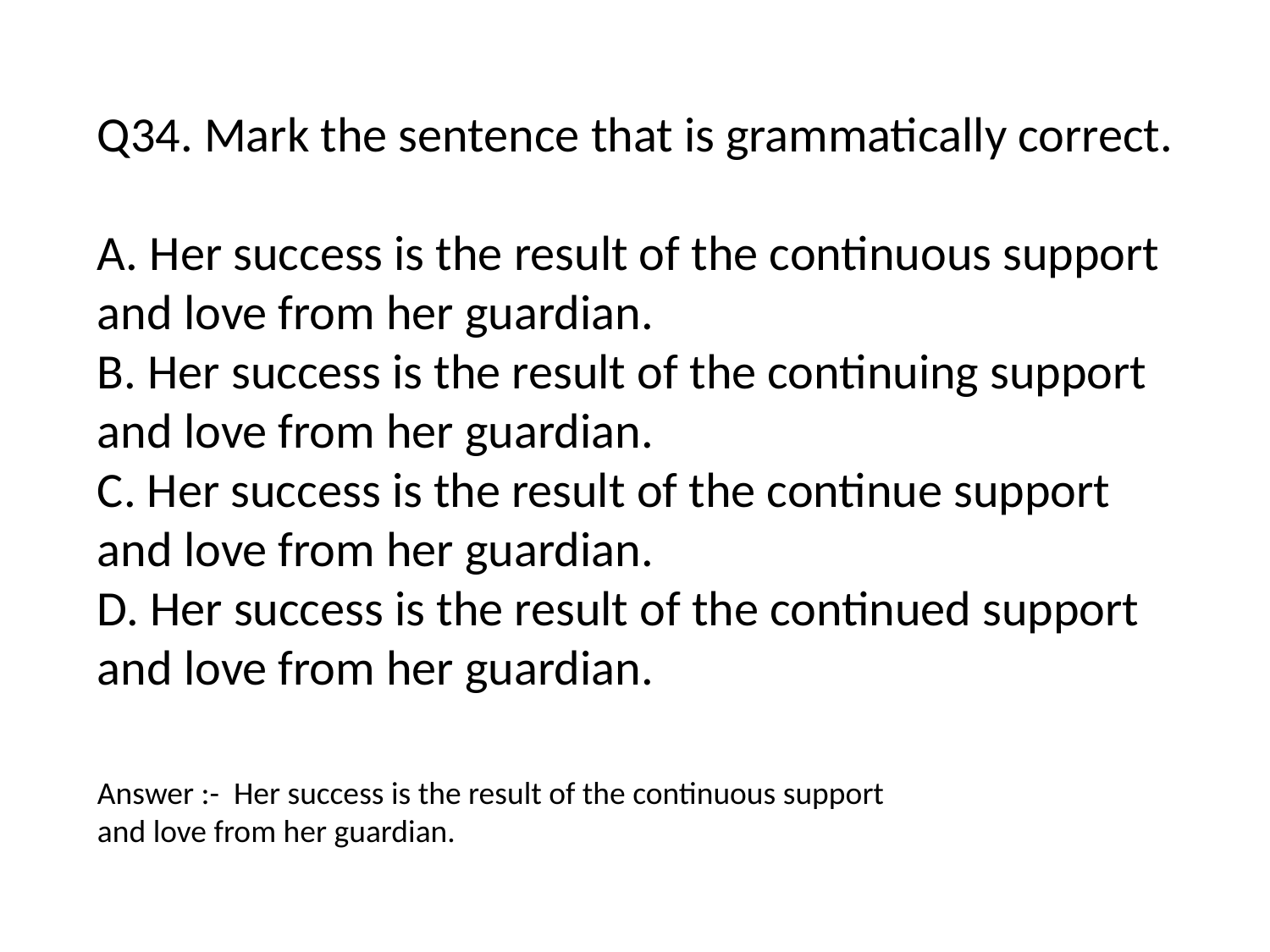

Q34. Mark the sentence that is grammatically correct.

A. Her success is the result of the continuous support and love from her guardian.
B. Her success is the result of the continuing support and love from her guardian.
C. Her success is the result of the continue support and love from her guardian.
D. Her success is the result of the continued support and love from her guardian.
Answer :-  Her success is the result of the continuous support and love from her guardian.